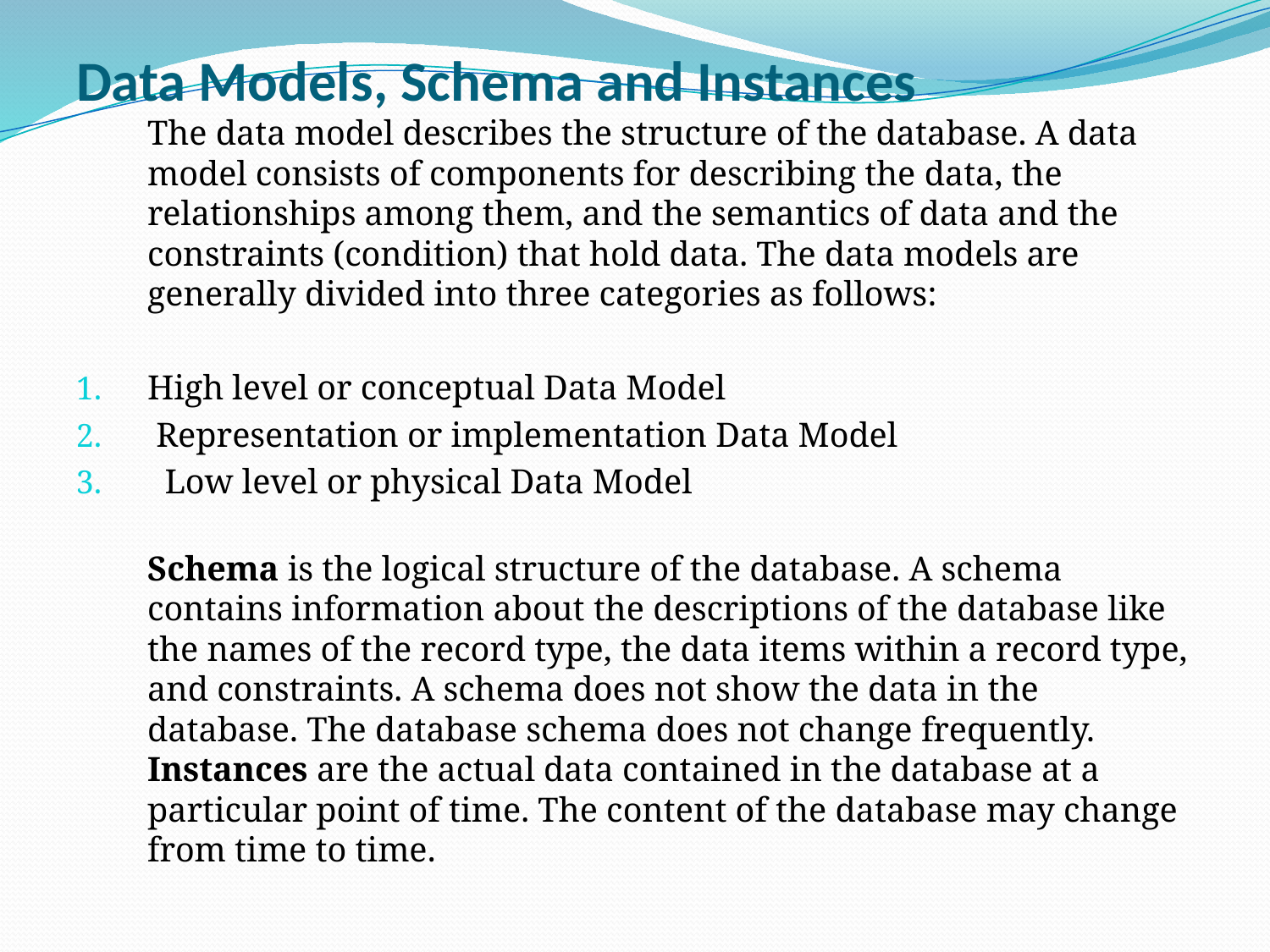

# Data Models, Schema and Instances
	The data model describes the structure of the database. A data model consists of components for describing the data, the relationships among them, and the semantics of data and the constraints (condition) that hold data. The data models are generally divided into three categories as follows:

High level or conceptual Data Model
 Representation or implementation Data Model
  Low level or physical Data Model
	Schema is the logical structure of the database. A schema contains information about the descriptions of the database like the names of the record type, the data items within a record type, and constraints. A schema does not show the data in the database. The database schema does not change frequently.
Instances are the actual data contained in the database at a particular point of time. The content of the database may change from time to time.